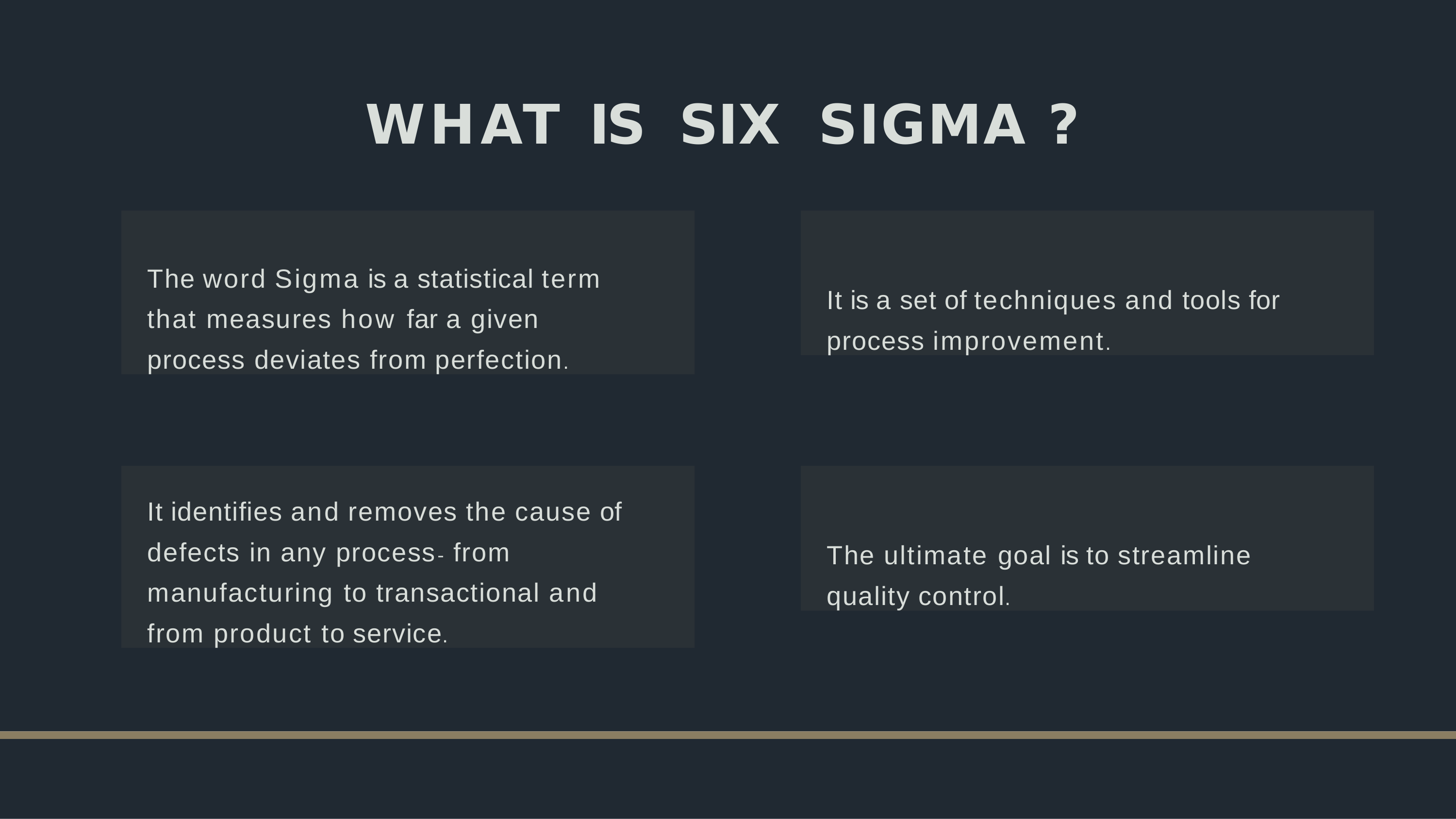

# WHAT IS  SIX  SIGMA ?

The word Sigma is a statistical term  that measures how far a given  process deviates from perfection.

It is a set of techniques and tools for  process improvement.
It identifies and removes the cause of  defects in any process- from  manufacturing to transactional and  from product to service.

The ultimate goal is to streamline  quality control.